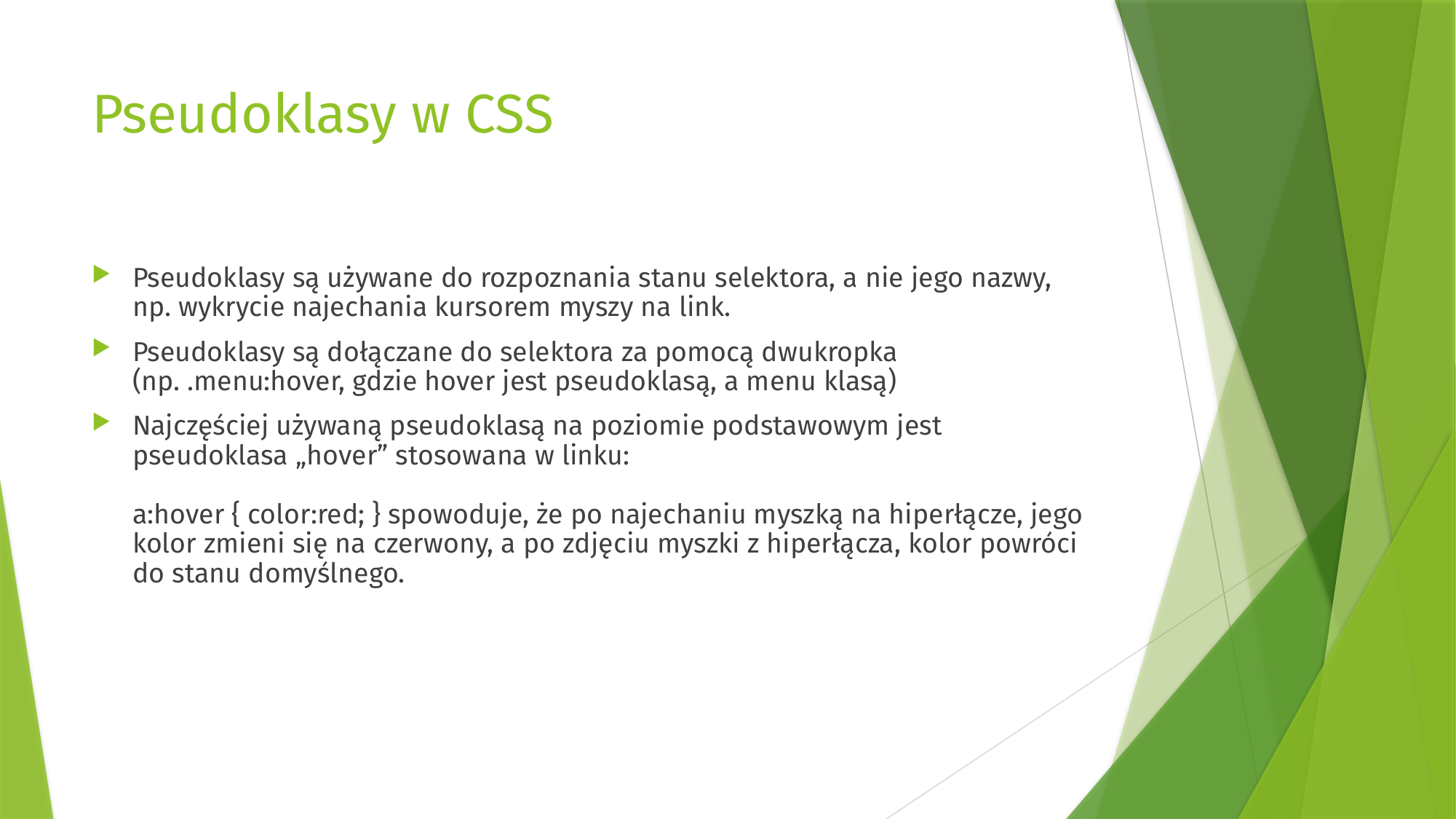

# Pseudoklasy w CSS
Pseudoklasy są używane do rozpoznania stanu selektora, a nie jego nazwy, np. wykrycie najechania kursorem myszy na link.
Pseudoklasy są dołączane do selektora za pomocą dwukropka (np. .menu:hover, gdzie hover jest pseudoklasą, a menu klasą)
Najczęściej używaną pseudoklasą na poziomie podstawowym jest pseudoklasa „hover” stosowana w linku:
a:hover { color:red; } spowoduje, że po najechaniu myszką na hiperłącze, jego kolor zmieni się na czerwony, a po zdjęciu myszki z hiperłącza, kolor powróci do stanu domyślnego.